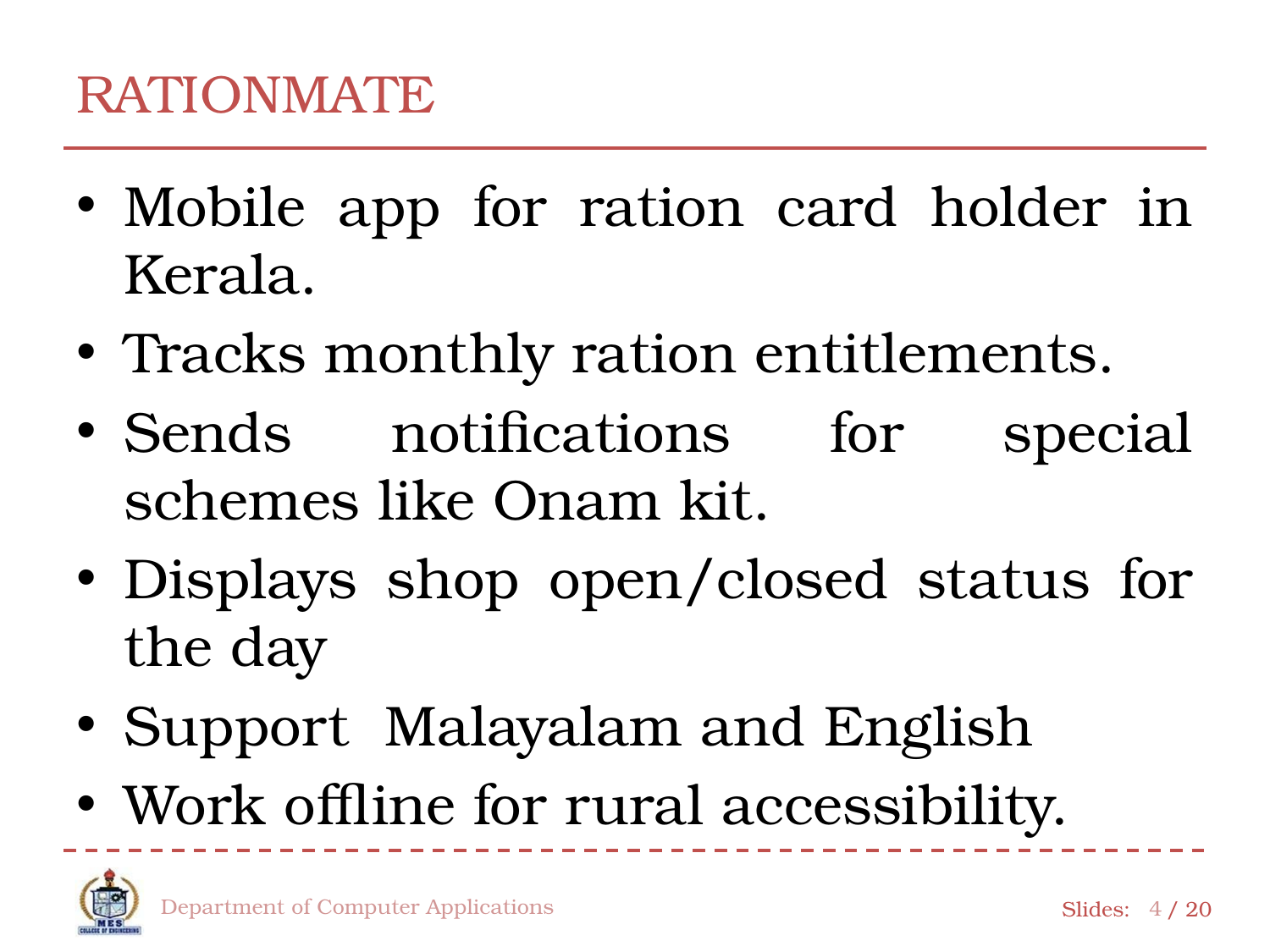

# RATIONMATE
Mobile app for ration card holder in Kerala.
Tracks monthly ration entitlements.
Sends notifications for special schemes like Onam kit.
Displays shop open/closed status for the day
Support  Malayalam and English
Work offline for rural accessibility.

Department of Computer Applications
4